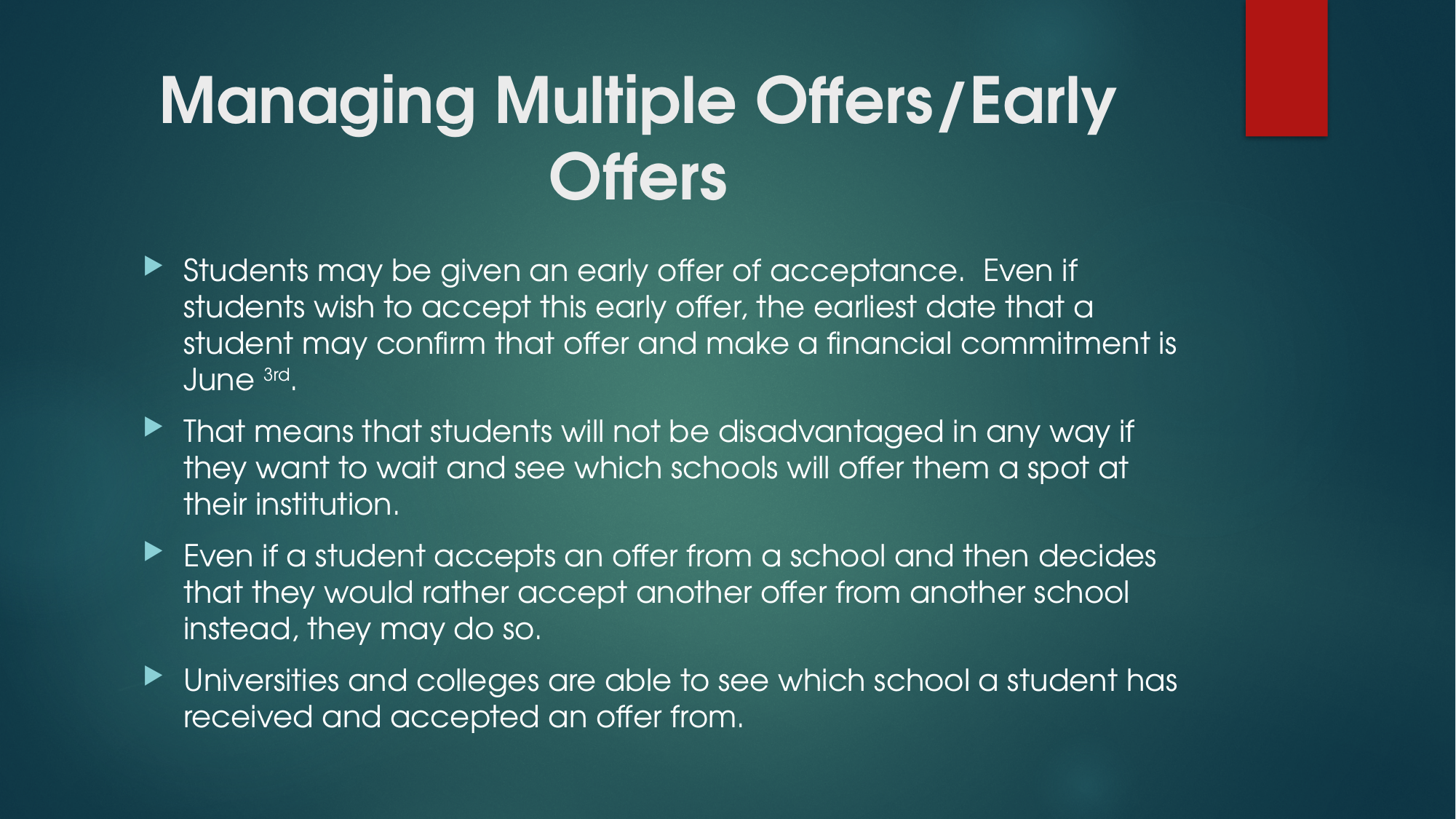

# Managing Multiple Offers/Early Offers
Students may be given an early offer of acceptance.  Even if students wish to accept this early offer, the earliest date that a student may confirm that offer and make a financial commitment is June 3rd.
That means that students will not be disadvantaged in any way if they want to wait and see which schools will offer them a spot at their institution.
Even if a student accepts an offer from a school and then decides that they would rather accept another offer from another school instead, they may do so.
Universities and colleges are able to see which school a student has received and accepted an offer from.